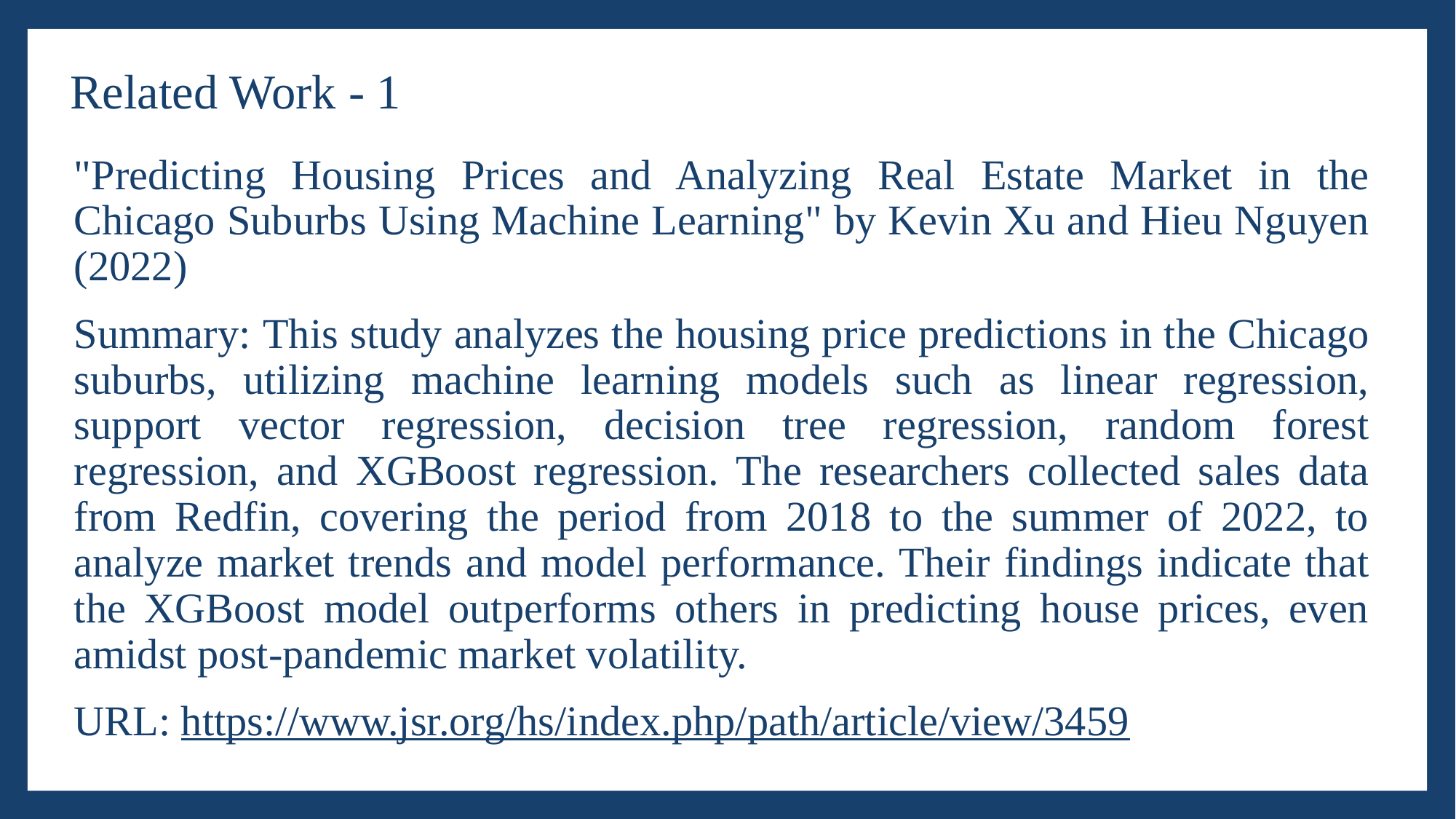

# Related Work - 1
"Predicting Housing Prices and Analyzing Real Estate Market in the Chicago Suburbs Using Machine Learning" by Kevin Xu and Hieu Nguyen (2022)
Summary: This study analyzes the housing price predictions in the Chicago suburbs, utilizing machine learning models such as linear regression, support vector regression, decision tree regression, random forest regression, and XGBoost regression. The researchers collected sales data from Redfin, covering the period from 2018 to the summer of 2022, to analyze market trends and model performance. Their findings indicate that the XGBoost model outperforms others in predicting house prices, even amidst post-pandemic market volatility.
URL: https://www.jsr.org/hs/index.php/path/article/view/3459